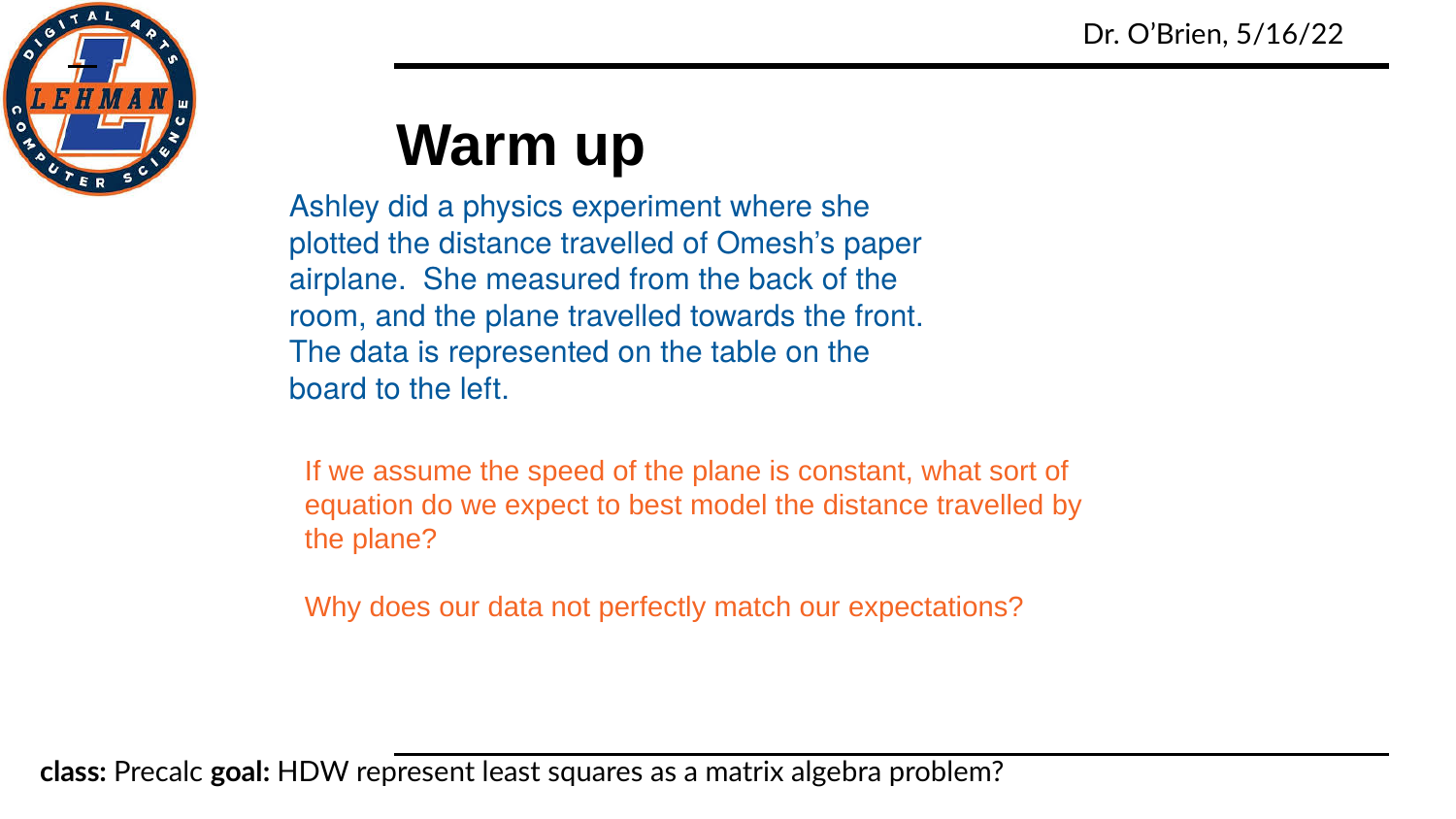

# Warm up
Ashley did a physics experiment where she plotted the distance travelled of Omesh’s paper airplane.  She measured from the back of the room, and the plane travelled towards the front.  The data is represented on the table on the board to the left.
If we assume the speed of the plane is constant, what sort of equation do we expect to best model the distance travelled by the plane?

Why does our data not perfectly match our expectations?